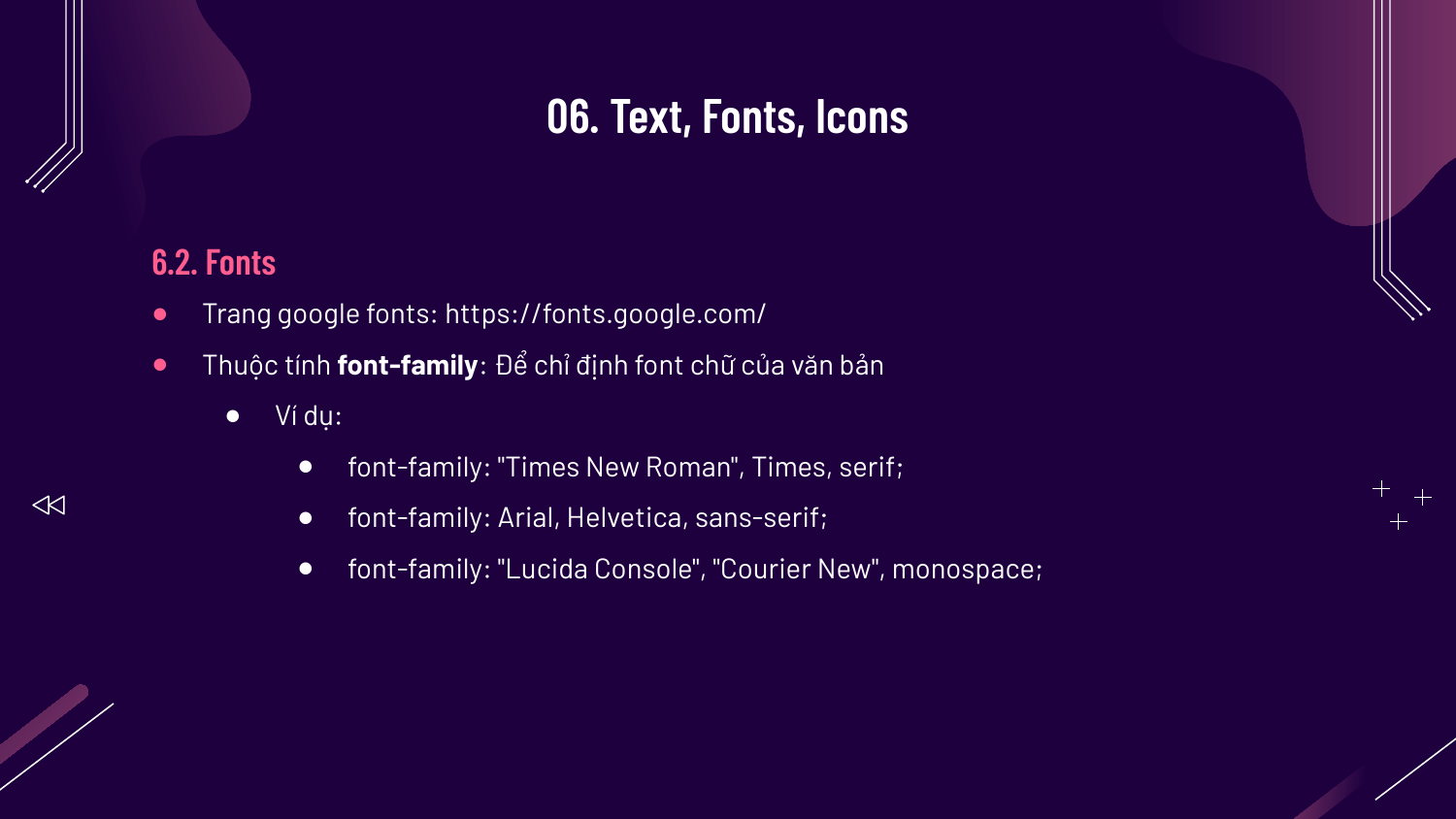

# 06. Text, Fonts, Icons
6.2. Fonts
Trang google fonts: https://fonts.google.com/
Thuộc tính font-family: Để chỉ định font chữ của văn bản
Ví dụ:
font-family: "Times New Roman", Times, serif;
font-family: Arial, Helvetica, sans-serif;
font-family: "Lucida Console", "Courier New", monospace;